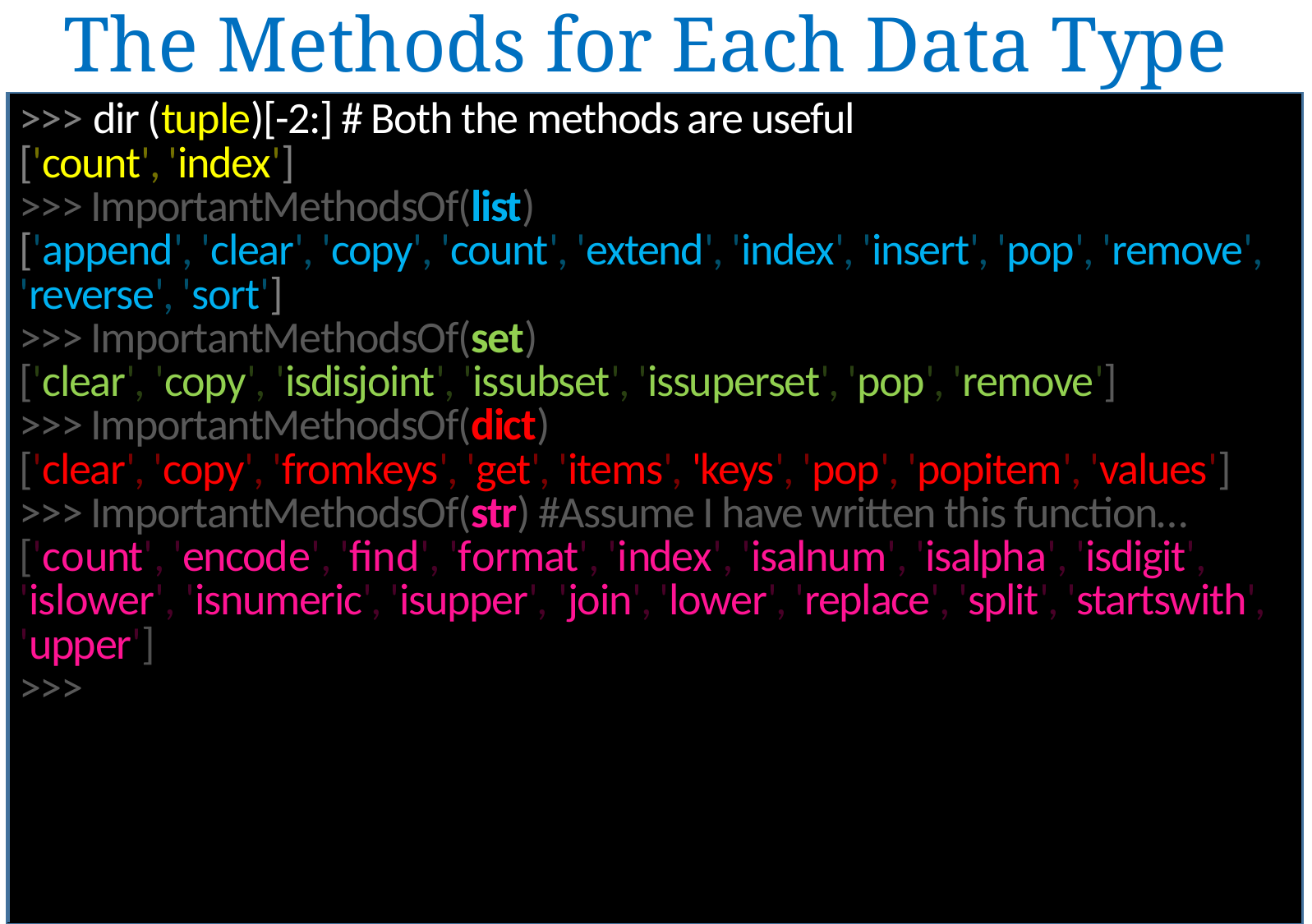

The Methods for Each Data Type
>>> dir (tuple)[-2:] # Both the methods are useful
['count', 'index']
>>> ImportantMethodsOf(list)
['append', 'clear', 'copy', 'count', 'extend', 'index', 'insert', 'pop', 'remove', 'reverse', 'sort']
>>> ImportantMethodsOf(set)
['clear', 'copy', 'isdisjoint', 'issubset', 'issuperset', 'pop', 'remove']
>>> ImportantMethodsOf(dict)
['clear', 'copy', 'fromkeys', 'get', 'items', 'keys', 'pop', 'popitem', 'values']
>>> ImportantMethodsOf(str) #Assume I have written this function…
['count', 'encode', 'find', 'format', 'index', 'isalnum', 'isalpha', 'isdigit', 'islower', 'isnumeric', 'isupper', 'join', 'lower', 'replace', 'split', 'startswith', 'upper']
>>>